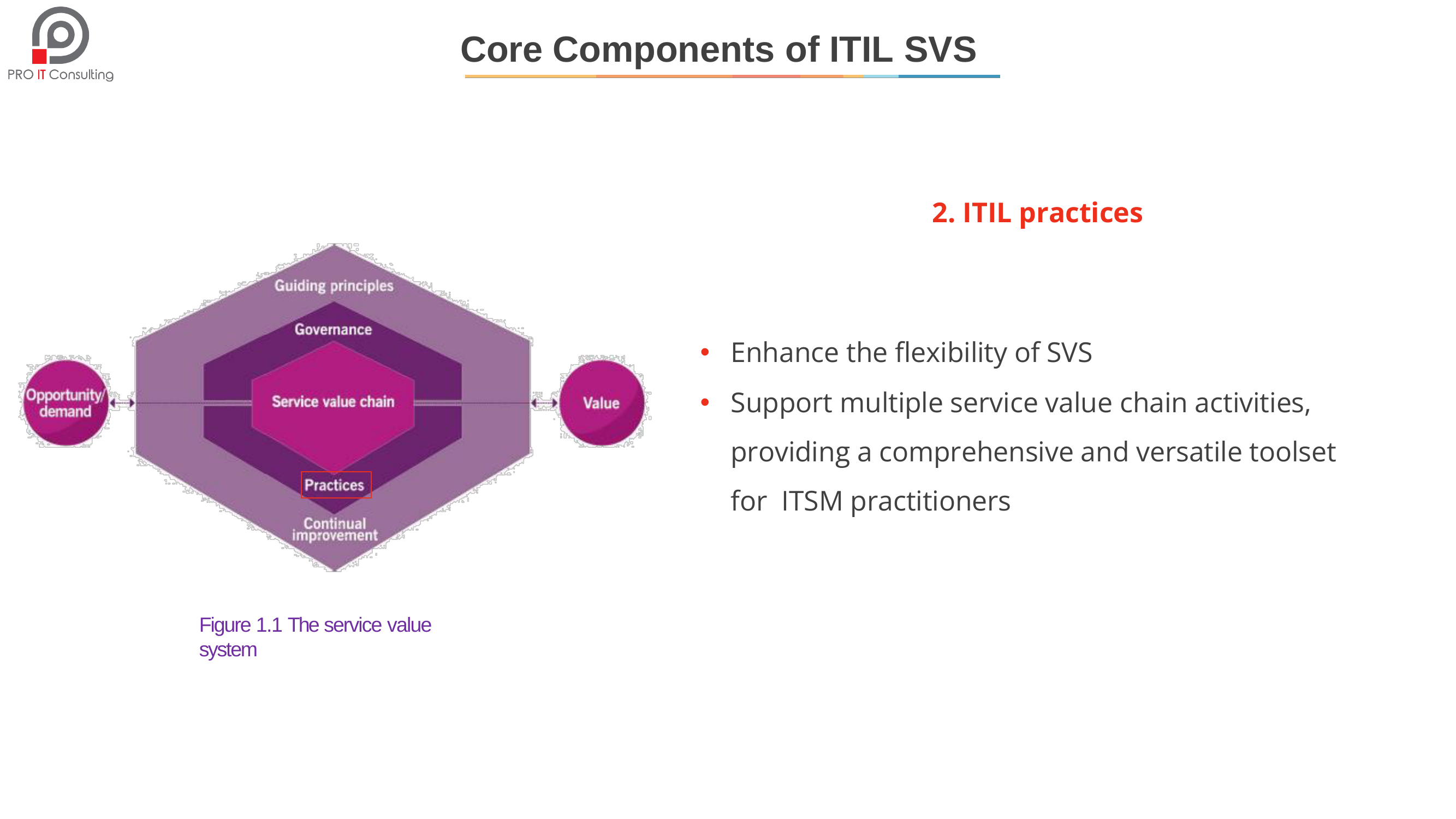

# Core Components of ITIL SVS

2. ITIL practices

Enhance the flexibility of SVS
Support multiple service value chain activities,  providing a comprehensive and versatile toolset for  ITSM practitioners
Figure 1.1 The service value system